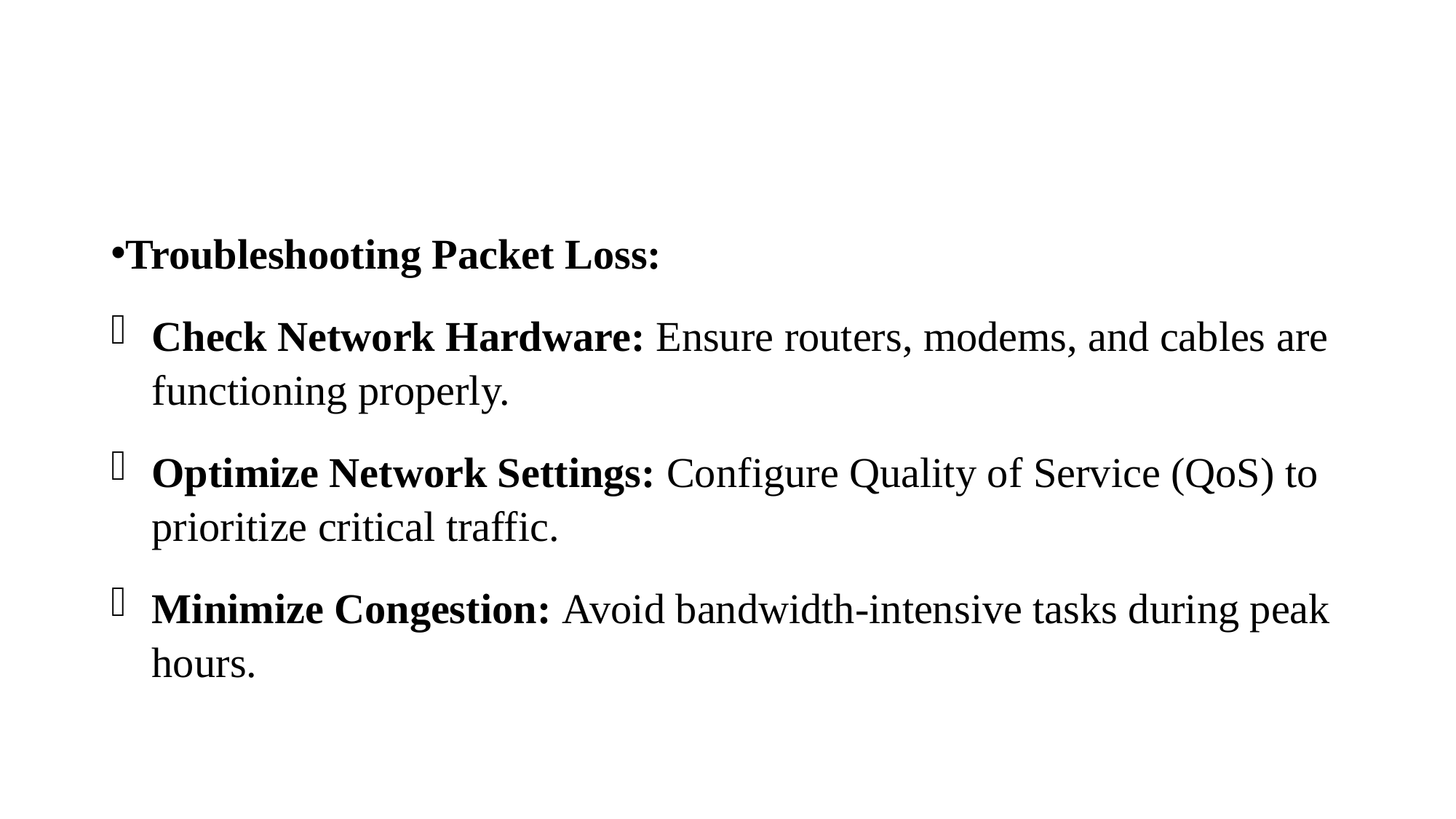

#
Troubleshooting Packet Loss:
Check Network Hardware: Ensure routers, modems, and cables are functioning properly.
Optimize Network Settings: Configure Quality of Service (QoS) to prioritize critical traffic.
Minimize Congestion: Avoid bandwidth-intensive tasks during peak hours.